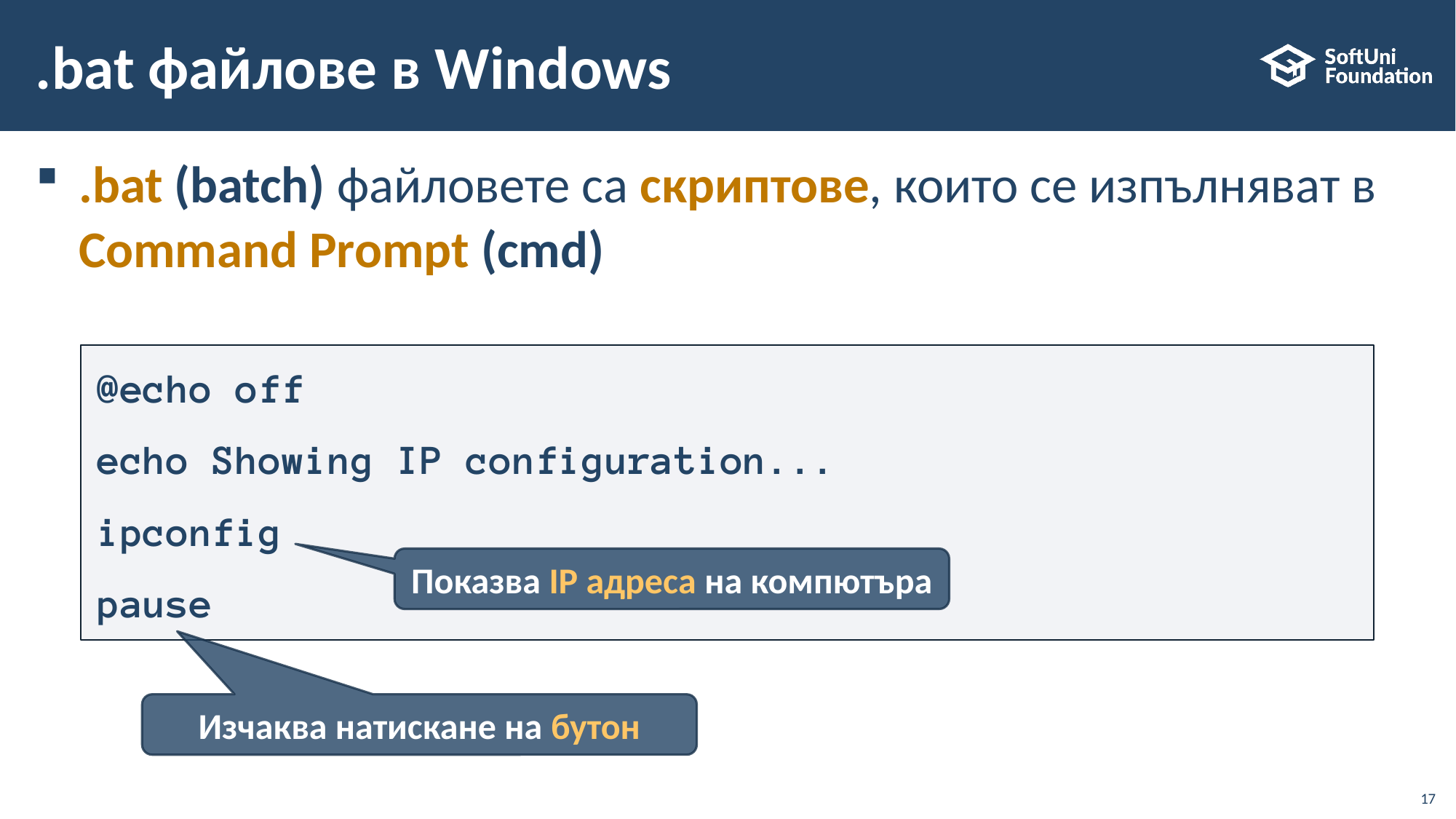

# .bat файлове в Windows
.bat (batch) файловете са скриптове, които се изпълняват в Command Prompt (cmd)
@echo off
echo Showing IP configuration...
ipconfig
pause
Показва IP адреса на компютъра
Изчаква натискане на бутон
17